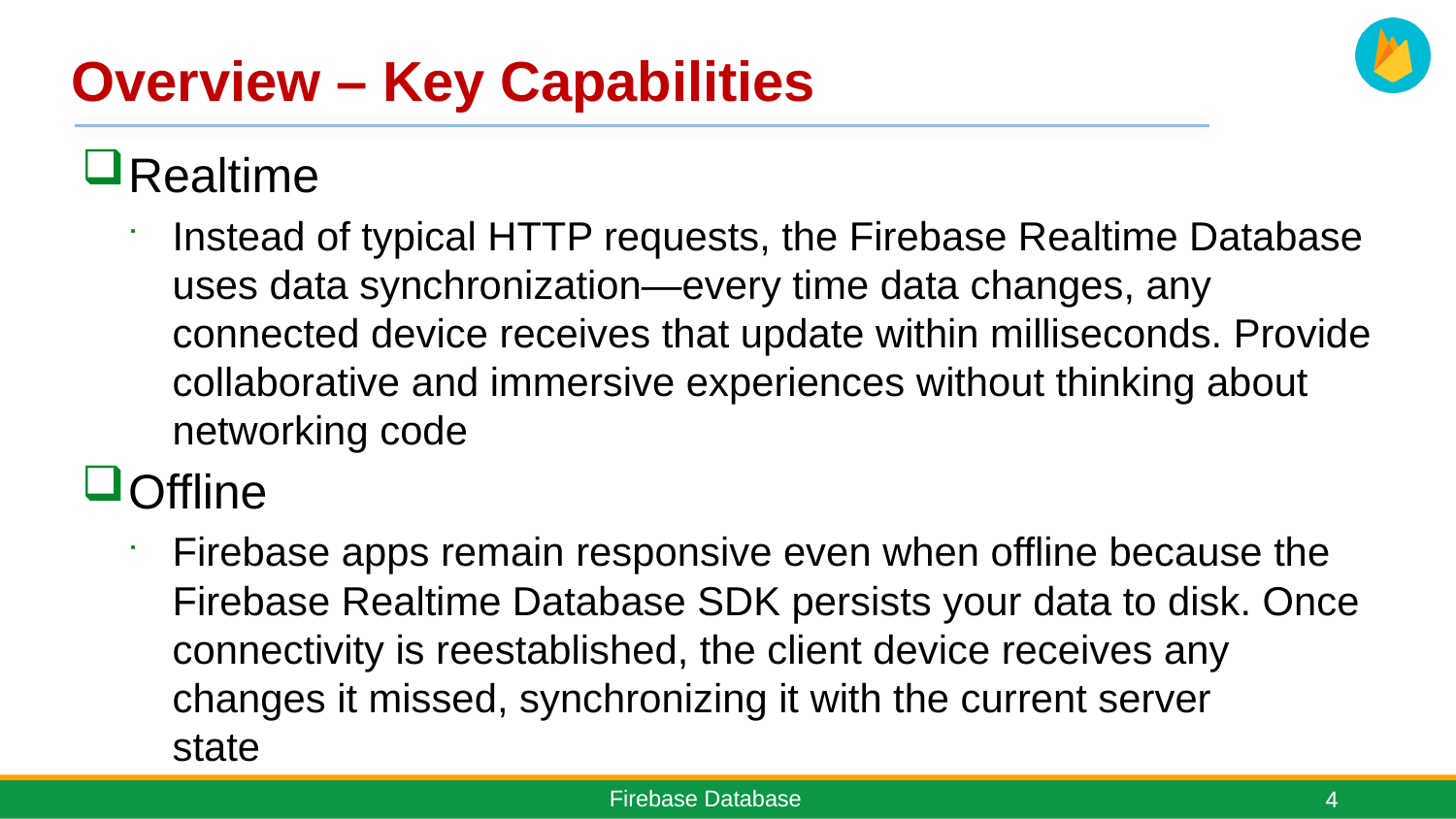

# Overview – Key Capabilities
Realtime
Instead of typical HTTP requests, the Firebase Realtime Database uses data synchronization—every time data changes, any connected device receives that update within milliseconds. Provide collaborative and immersive experiences without thinking about networking code
Offline
Firebase apps remain responsive even when offline because the Firebase Realtime Database SDK persists your data to disk. Once connectivity is reestablished, the client device receives any
changes it missed, synchronizing it with the current server
state
4
Firebase Database